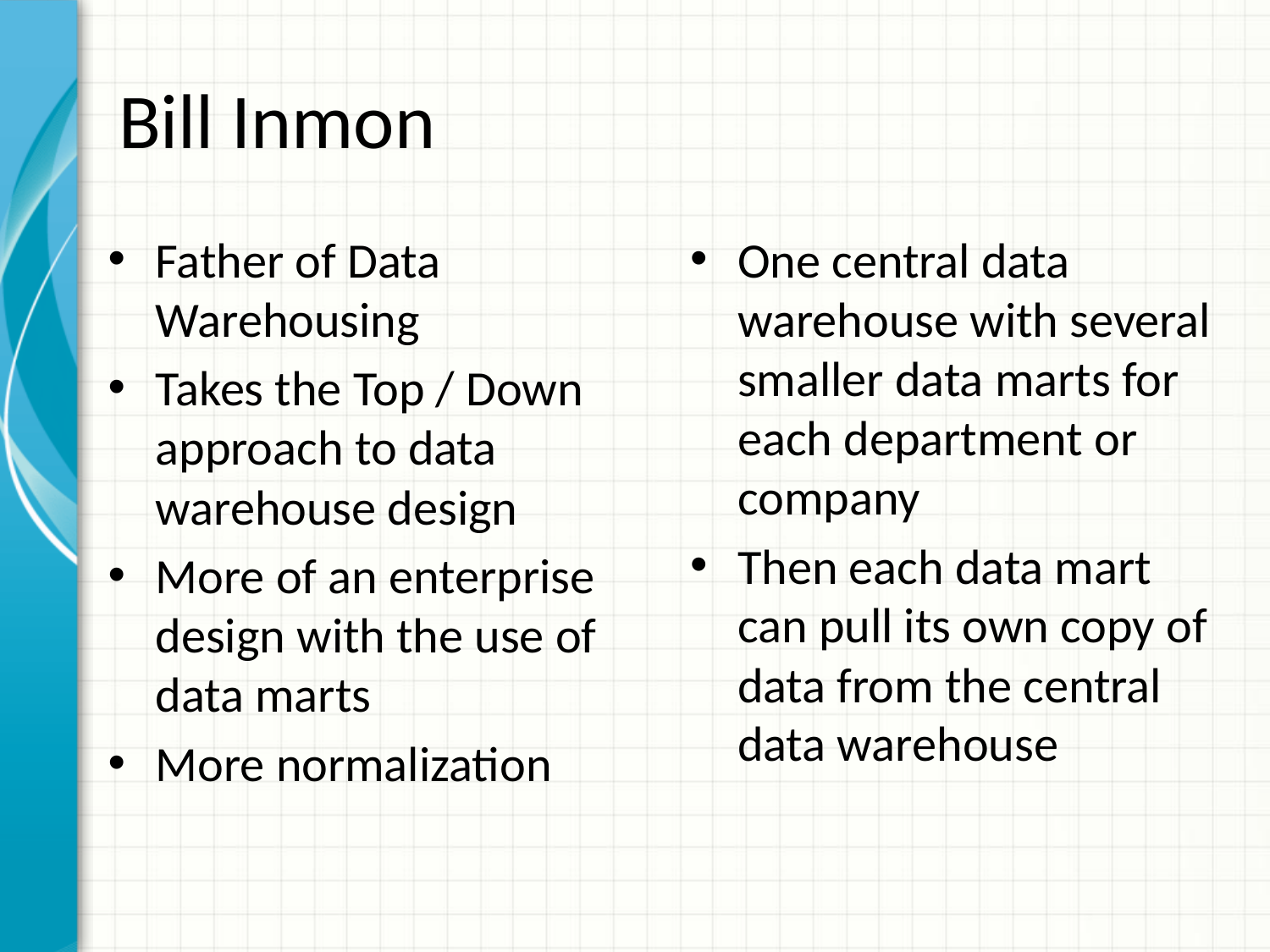

# Bill Inmon
Father of Data Warehousing
Takes the Top / Down approach to data warehouse design
More of an enterprise design with the use of data marts
More normalization
One central data warehouse with several smaller data marts for each department or company
Then each data mart can pull its own copy of data from the central data warehouse